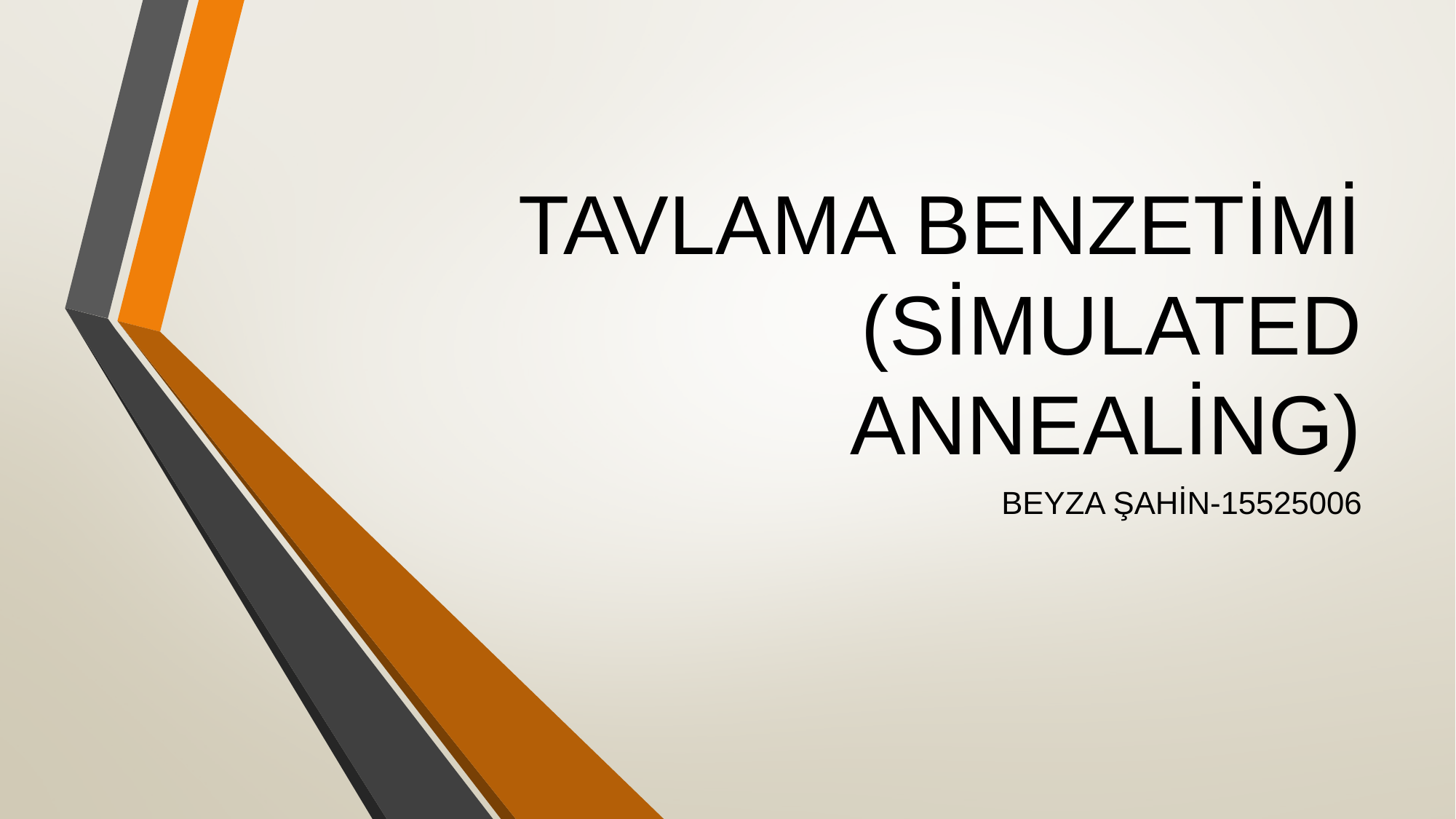

# TAVLAMA BENZETİMİ (SİMULATED ANNEALİNG)
BEYZA ŞAHİN-15525006